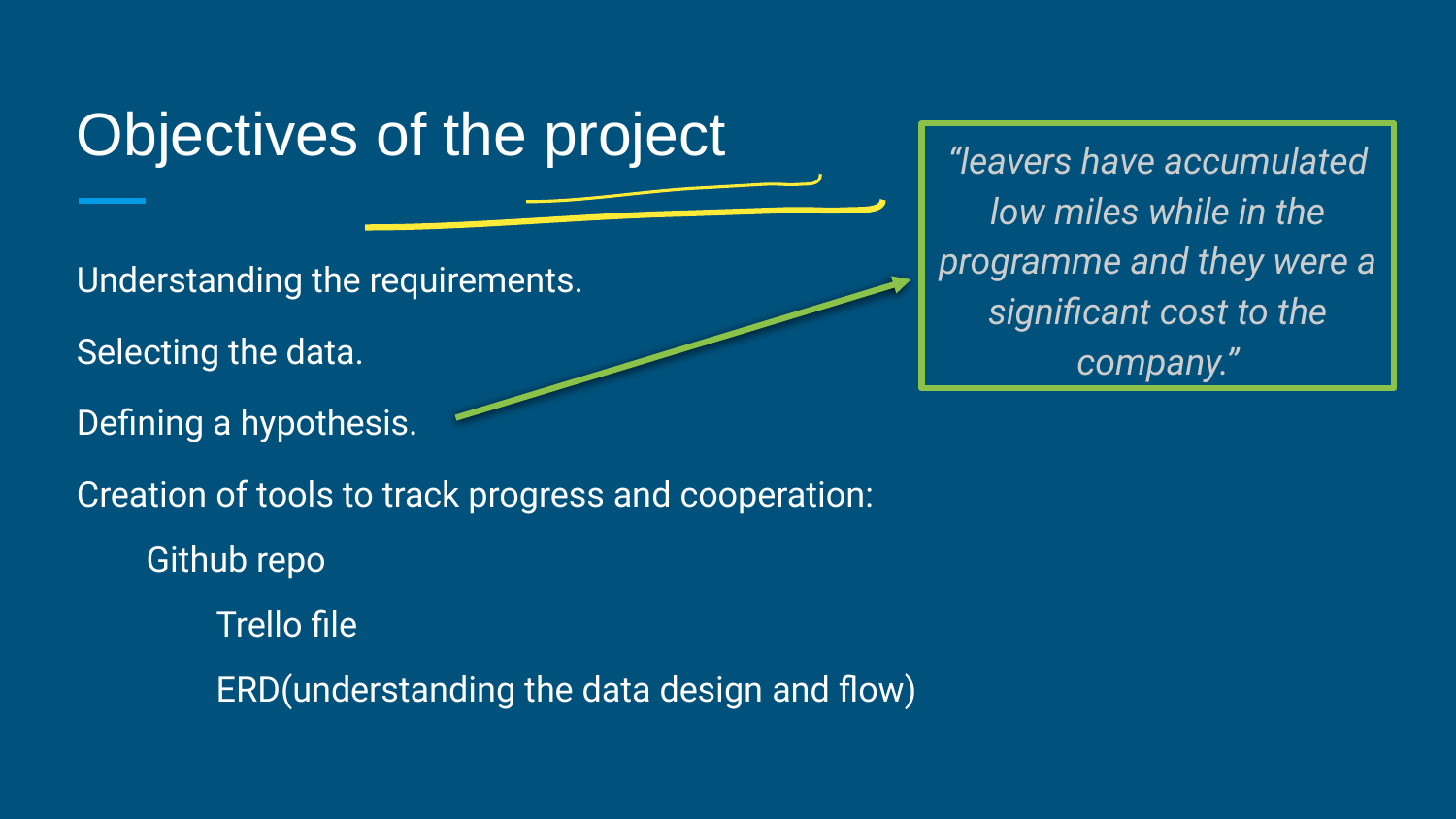

# Objectives of the project
“leavers have accumulated low miles while in the programme and they were a significant cost to the company.”

Understanding the requirements.
Selecting the data.
Defining a hypothesis.
Creation of tools to track progress and cooperation:
Github repo
	Trello file
	ERD(understanding the data design and flow)